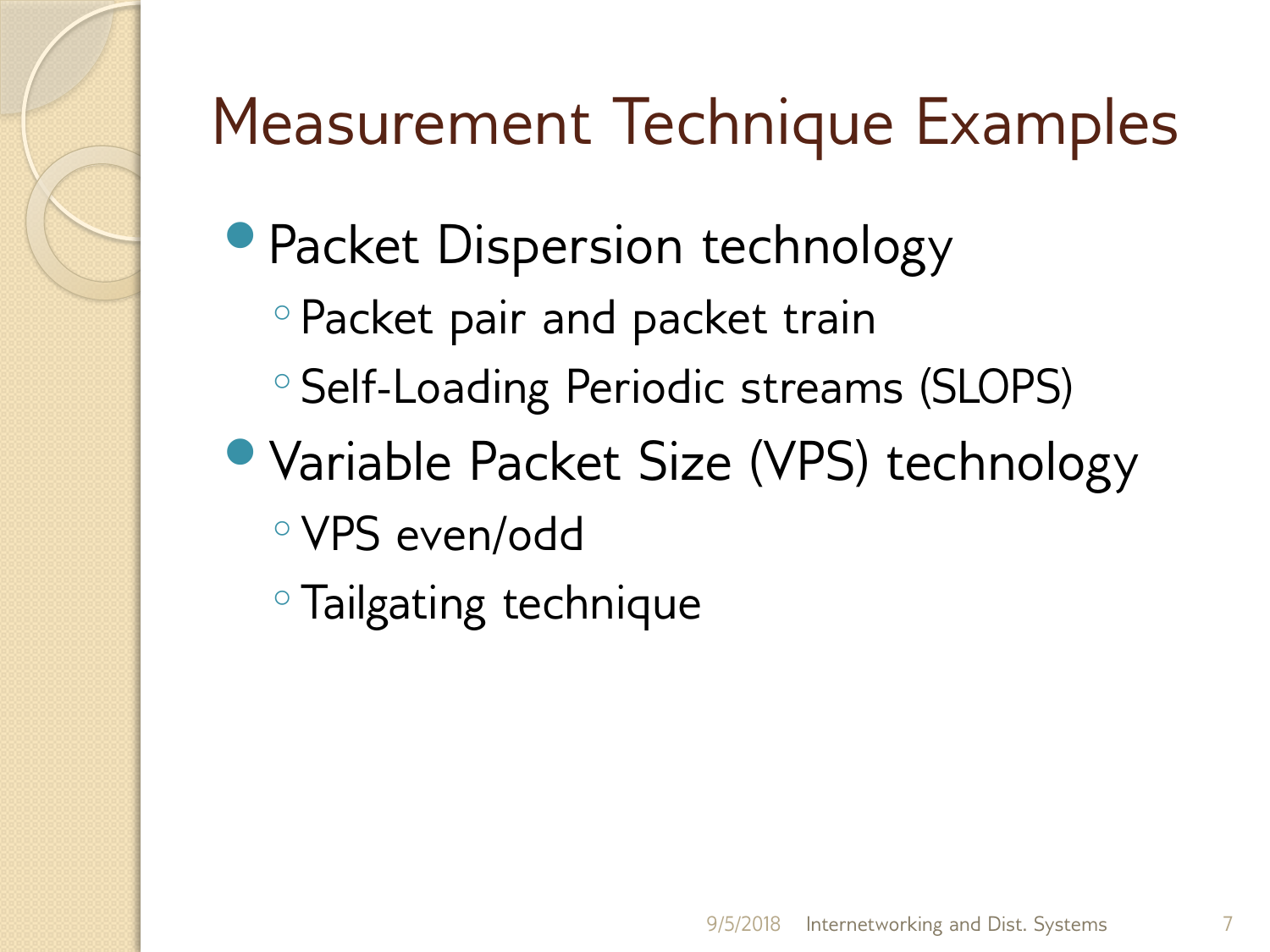

# Measurement Technique Examples
Packet Dispersion technology
Packet pair and packet train
Self-Loading Periodic streams (SLOPS)
Variable Packet Size (VPS) technology
VPS even/odd
Tailgating technique

9/5/2018
Internetworking and Dist. Systems
7